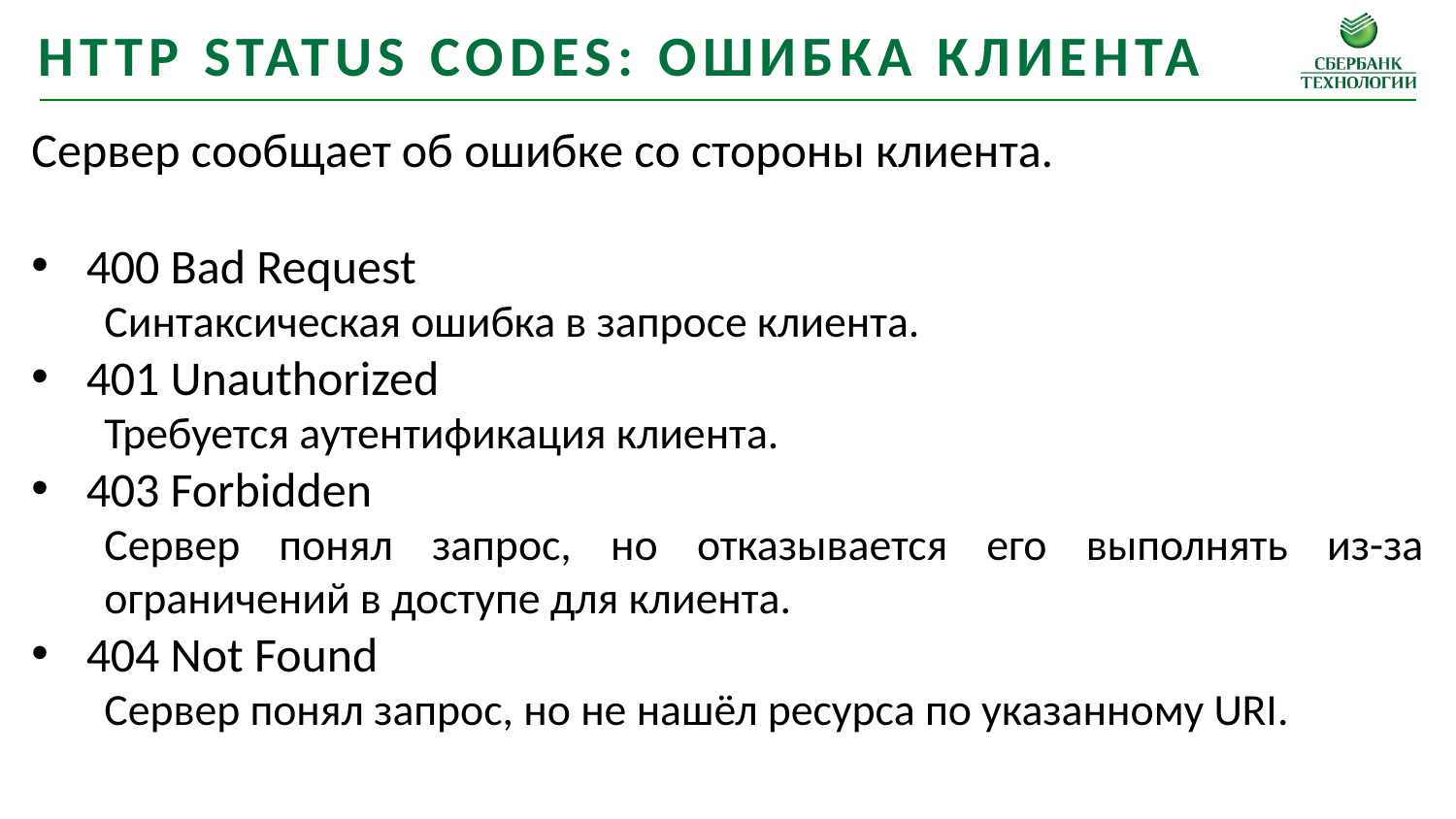

HTTP status codes: ошибка клиента
Сервер сообщает об ошибке со стороны клиента.

400 Bad Request
Синтаксическая ошибка в запросе клиента.
401 Unauthorized
Требуется аутентификация клиента.
403 Forbidden
Сервер понял запрос, но отказывается его выполнять из-за ограничений в доступе для клиента.
404 Not Found
Сервер понял запрос, но не нашёл ресурса по указанному URI.